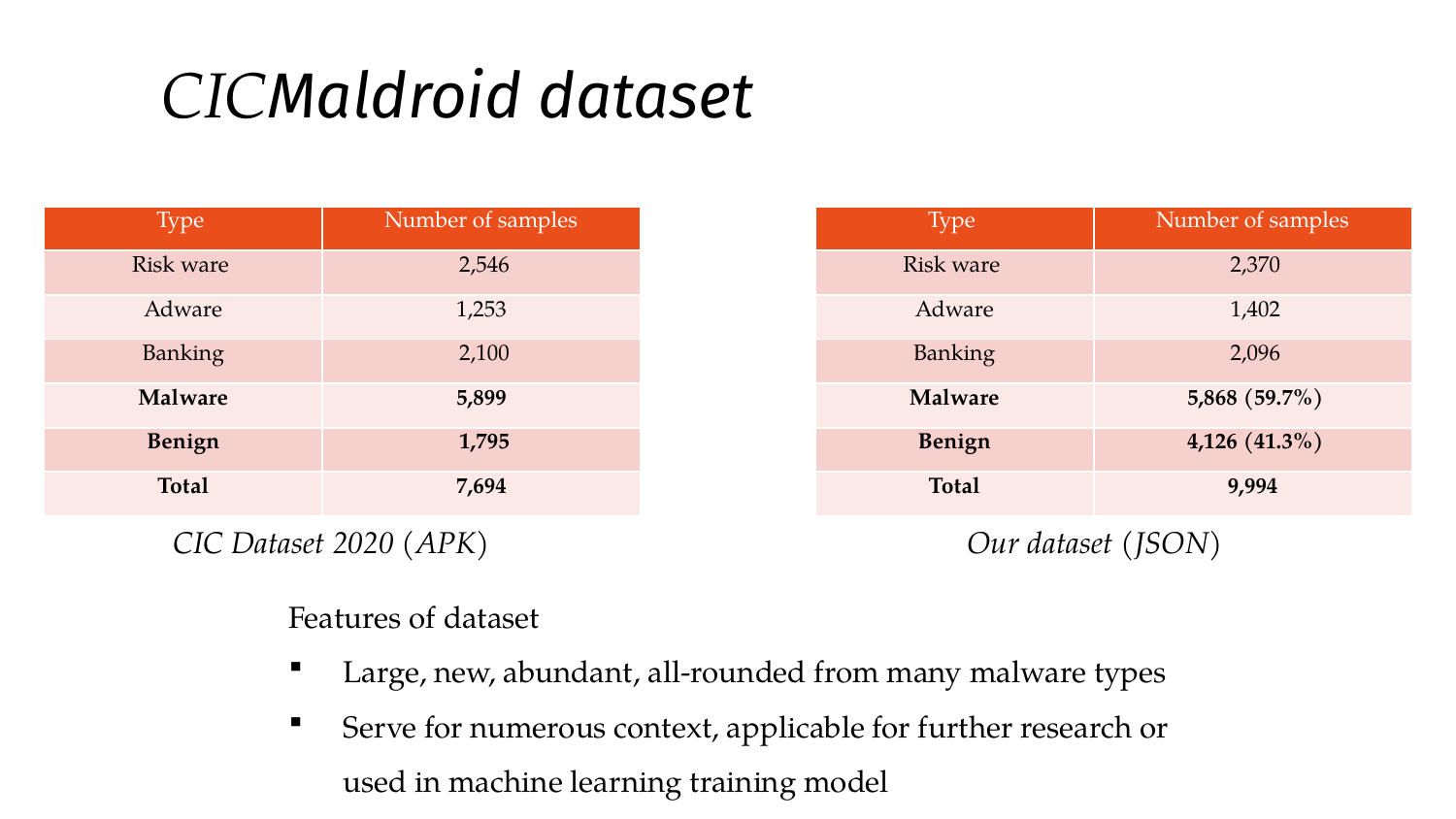

0
 CICMaldroid dataset
| Type | Number of samples |
| --- | --- |
| Risk ware | 2,546 |
| Adware | 1,253 |
| Banking | 2,100 |
| Malware | 5,899 |
| Benign | 1,795 |
| Total | 7,694 |
| Type | Number of samples |
| --- | --- |
| Risk ware | 2,370 |
| Adware | 1,402 |
| Banking | 2,096 |
| Malware | 5,868 (59.7%) |
| Benign | 4,126 (41.3%) |
| Total | 9,994 |
 CIC Dataset 2020 (APK)
Our dataset (JSON)
Features of dataset
Large, new, abundant, all-rounded from many malware types
Serve for numerous context, applicable for further research or used in machine learning training model